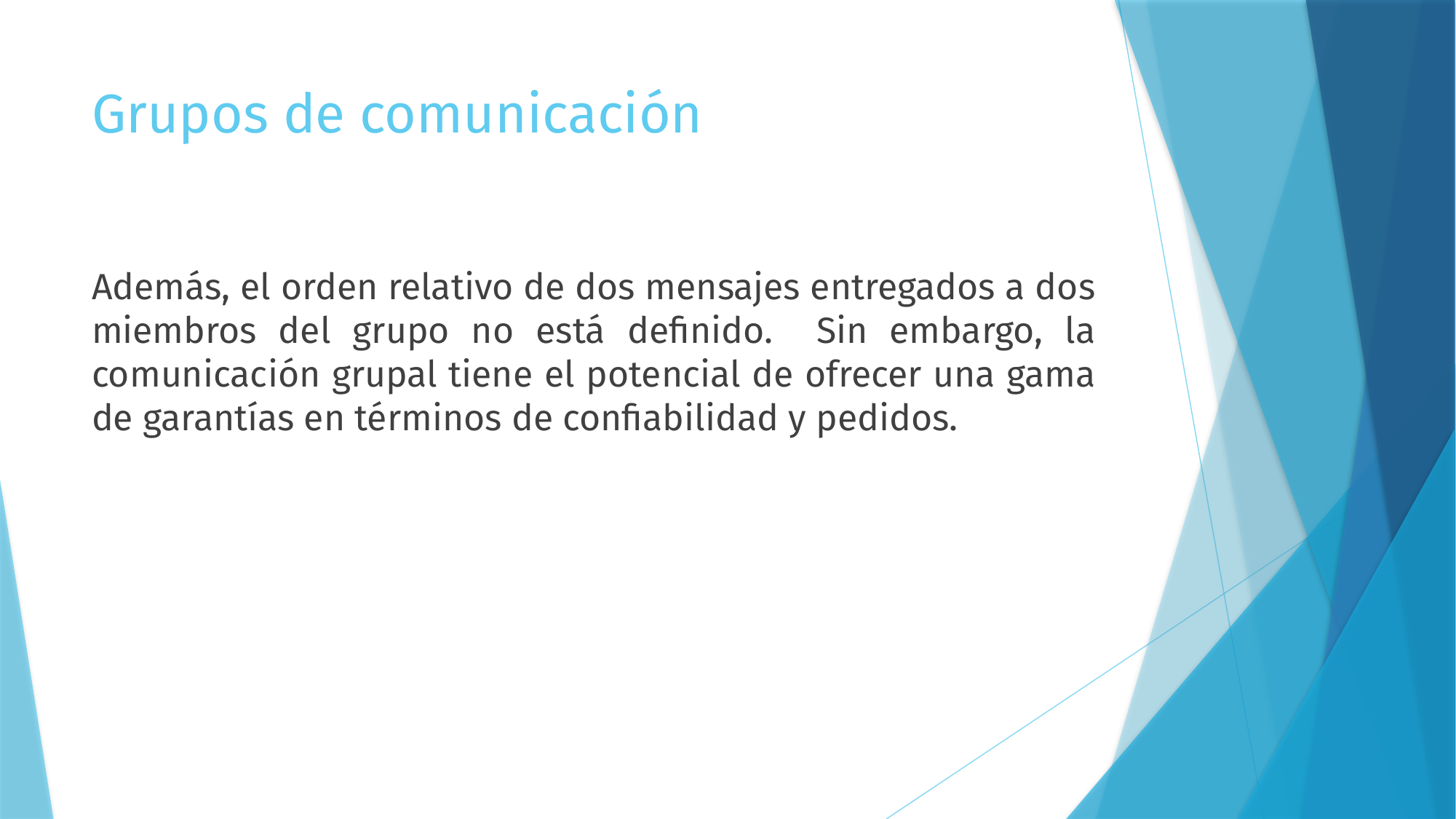

# Grupos de comunicación
Además, el orden relativo de dos mensajes entregados a dos miembros del grupo no está definido.  Sin embargo, la comunicación grupal tiene el potencial de ofrecer una gama de garantías en términos de confiabilidad y pedidos.